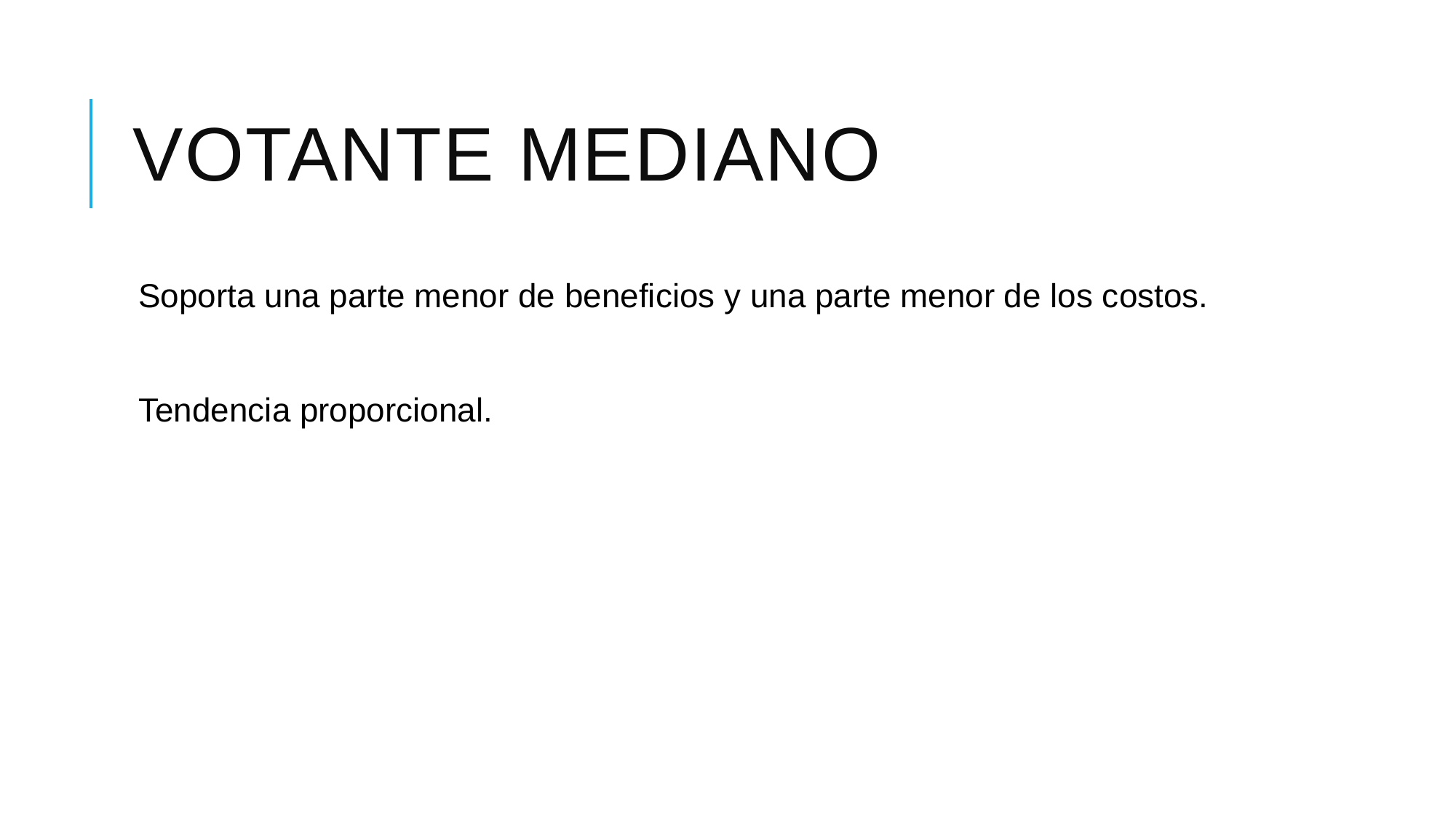

# Votante mediano
Soporta una parte menor de beneficios y una parte menor de los costos.

Tendencia proporcional.